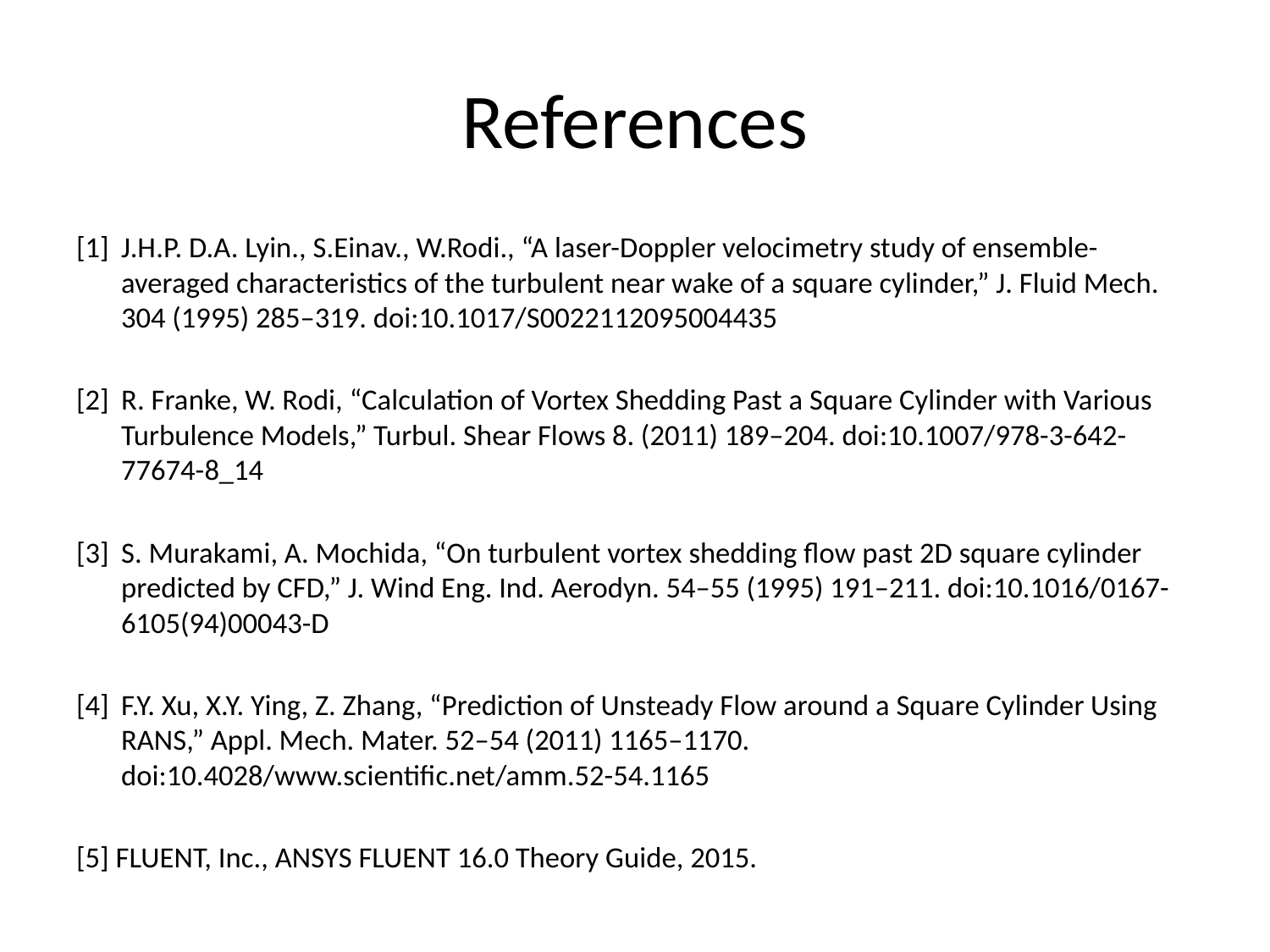

# References
[1]	J.H.P. D.A. Lyin., S.Einav., W.Rodi., “A laser-Doppler velocimetry study of ensemble-averaged characteristics of the turbulent near wake of a square cylinder,” J. Fluid Mech. 304 (1995) 285–319. doi:10.1017/S0022112095004435

[2]	R. Franke, W. Rodi, “Calculation of Vortex Shedding Past a Square Cylinder with Various Turbulence Models,” Turbul. Shear Flows 8. (2011) 189–204. doi:10.1007/978-3-642-77674-8_14

[3]	S. Murakami, A. Mochida, “On turbulent vortex shedding flow past 2D square cylinder predicted by CFD,” J. Wind Eng. Ind. Aerodyn. 54–55 (1995) 191–211. doi:10.1016/0167-6105(94)00043-D

[4]	F.Y. Xu, X.Y. Ying, Z. Zhang, “Prediction of Unsteady Flow around a Square Cylinder Using RANS,” Appl. Mech. Mater. 52–54 (2011) 1165–1170. doi:10.4028/www.scientific.net/amm.52-54.1165

[5] FLUENT, Inc., ANSYS FLUENT 16.0 Theory Guide, 2015.